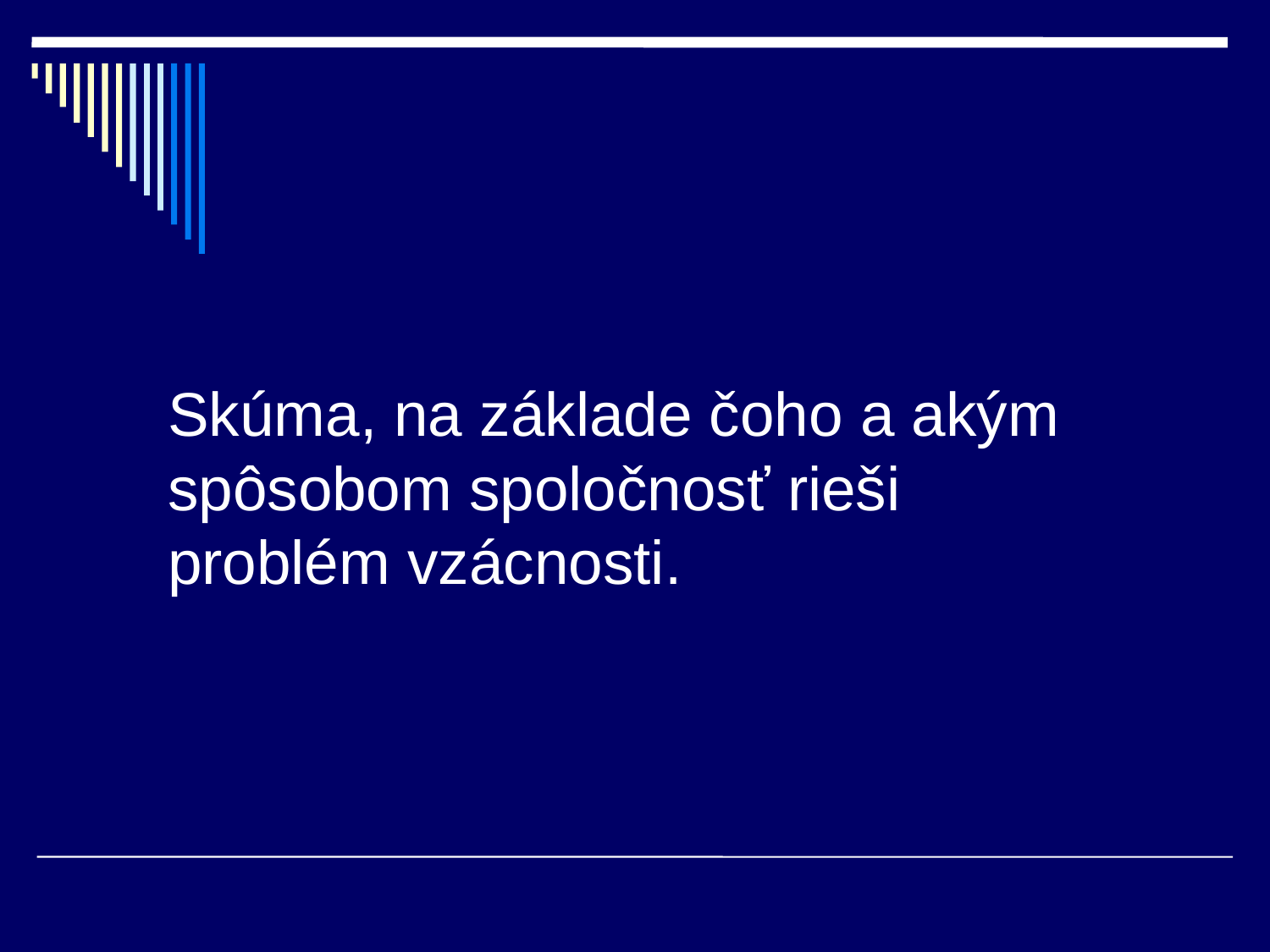

# Skúma, na základe čoho a akým spôsobom spoločnosť rieši problém vzácnosti.